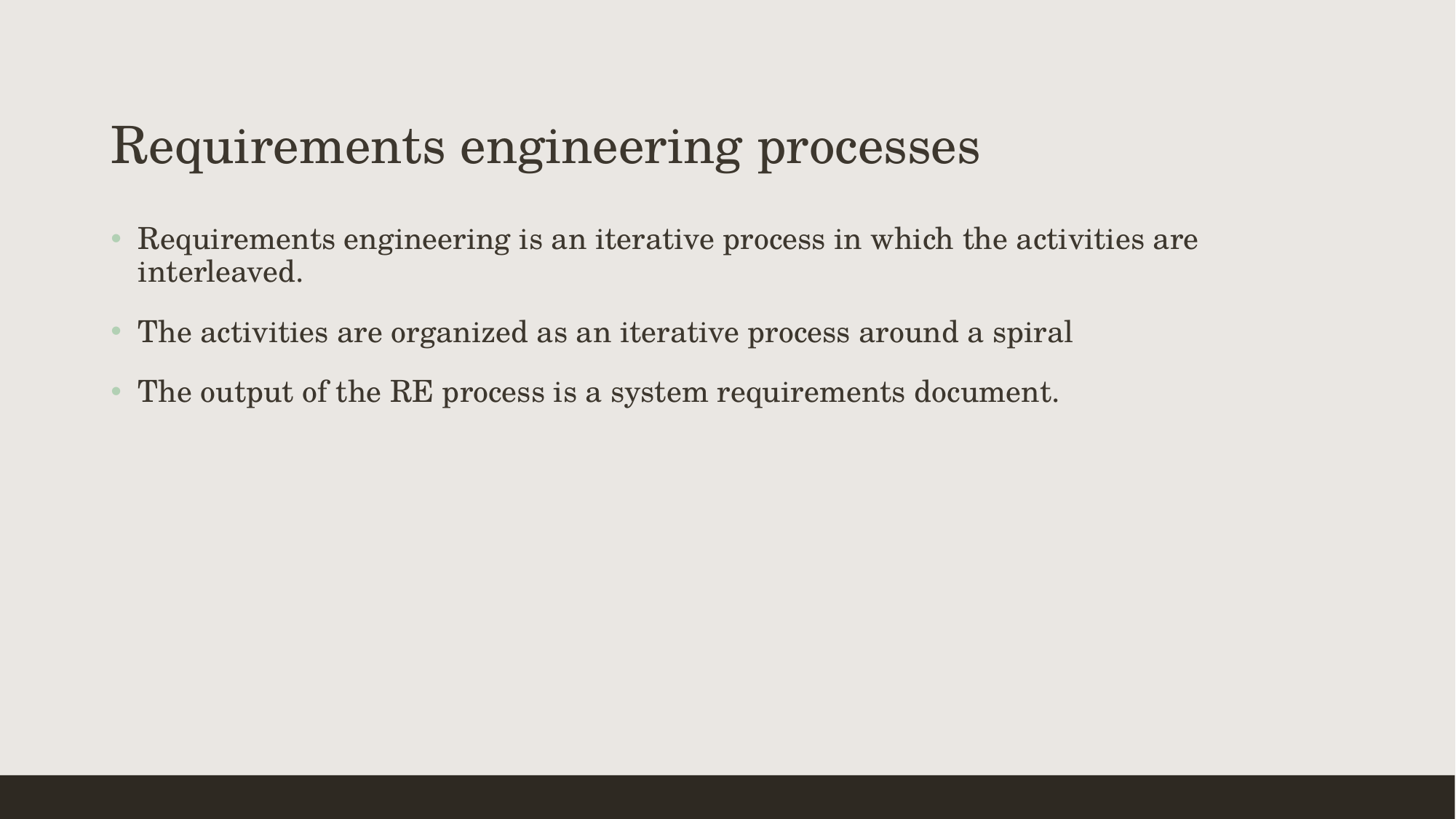

# Requirements engineering processes
Requirements engineering is an iterative process in which the activities are interleaved.
The activities are organized as an iterative process around a spiral
The output of the RE process is a system requirements document.